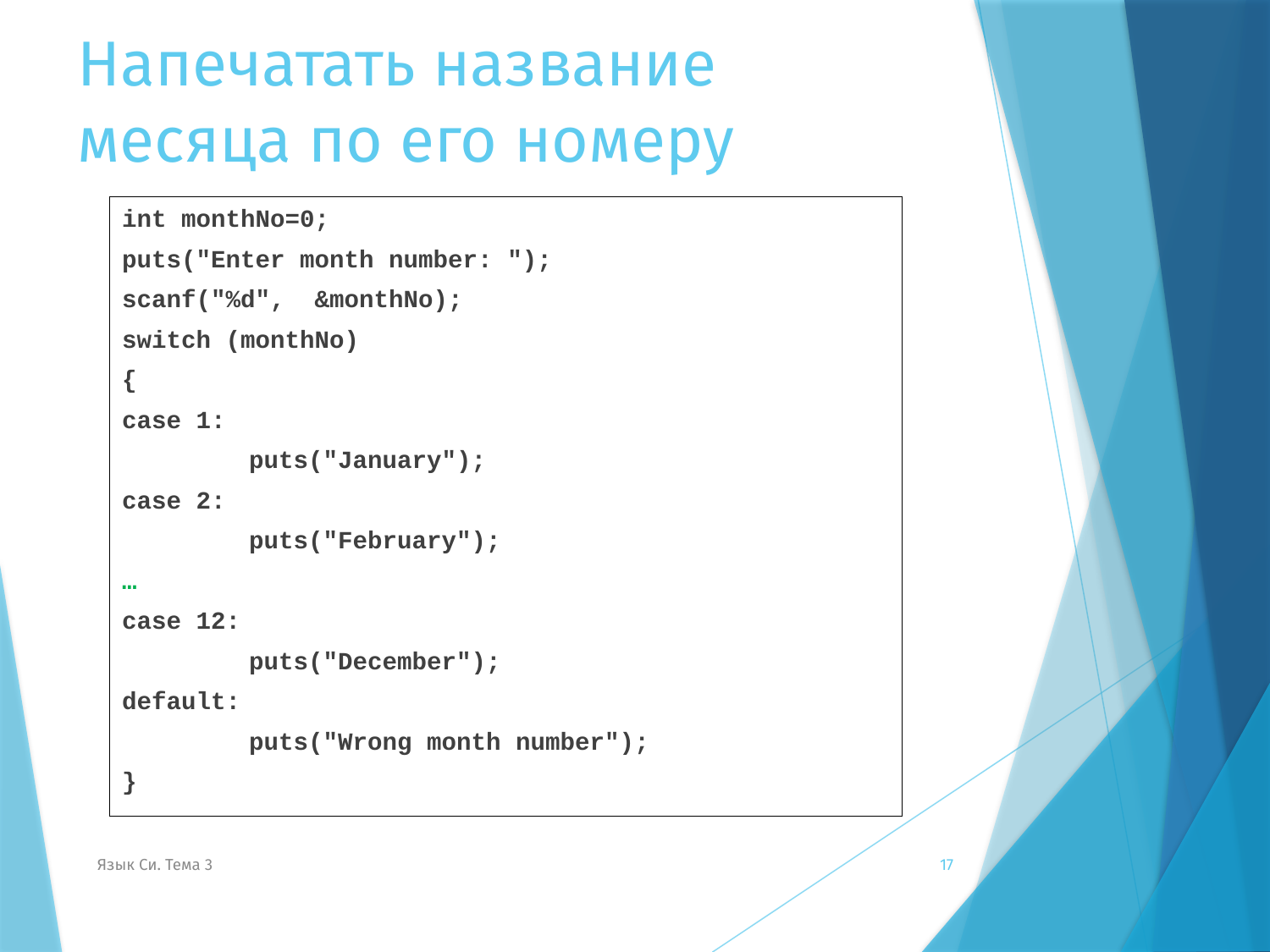

# Напечатать название месяца по его номеру
int monthNo=0;
puts("Enter month number: ");
scanf("%d",  &monthNo);
switch (monthNo)
{
case 1:
	puts("January");
case 2:
	puts("February");
…
case 12:
	puts("December");
default:
	puts("Wrong month number");
}
Язык Си. Тема 3
17